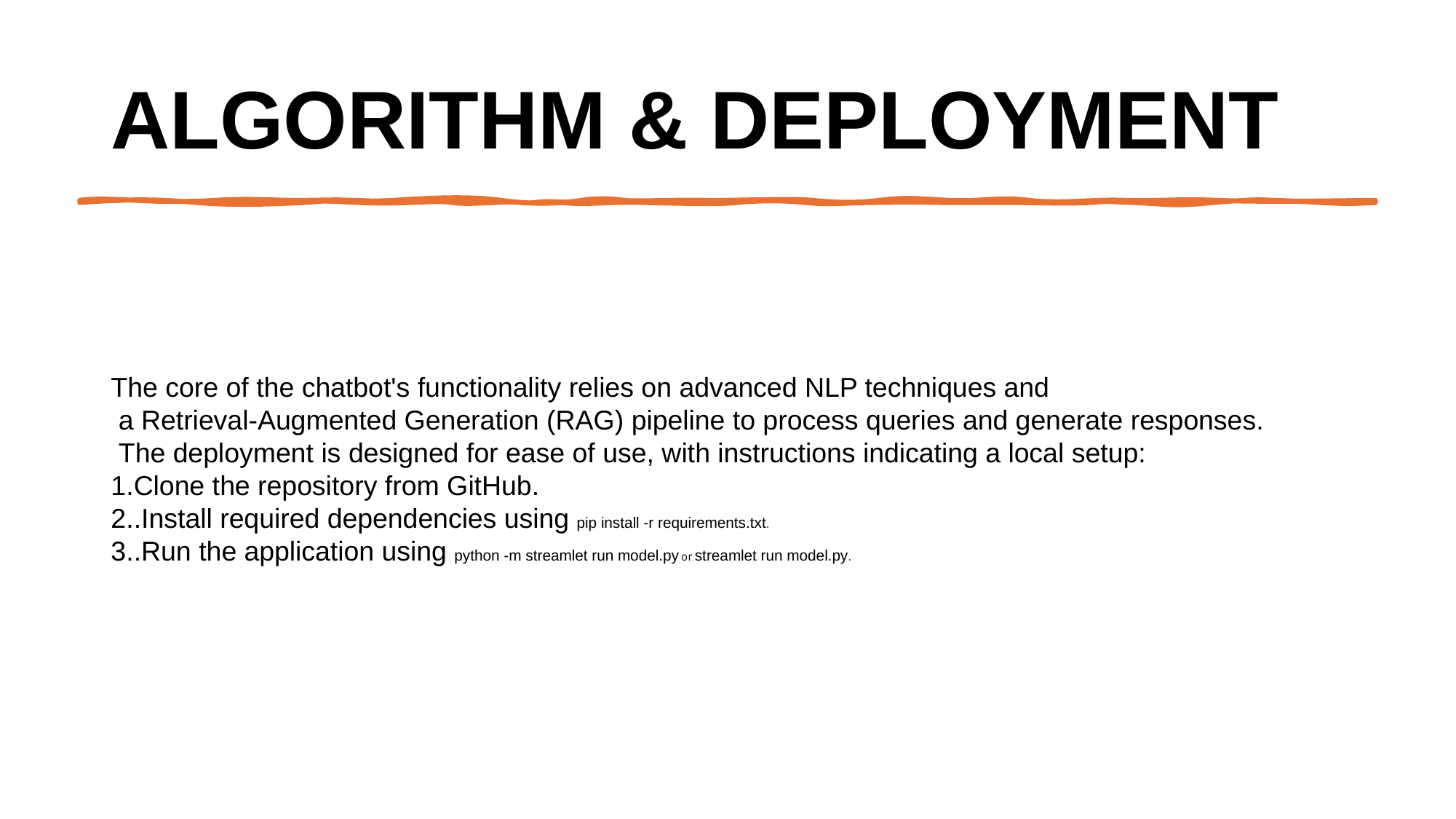

# Algorithm & Deployment

The core of the chatbot's functionality relies on advanced NLP techniques and
 a Retrieval-Augmented Generation (RAG) pipeline to process queries and generate responses.
 The deployment is designed for ease of use, with instructions indicating a local setup:
Clone the repository from GitHub.
.Install required dependencies using pip install -r requirements.txt.
.Run the application using python -m streamlet run model.py or streamlet run model.py.